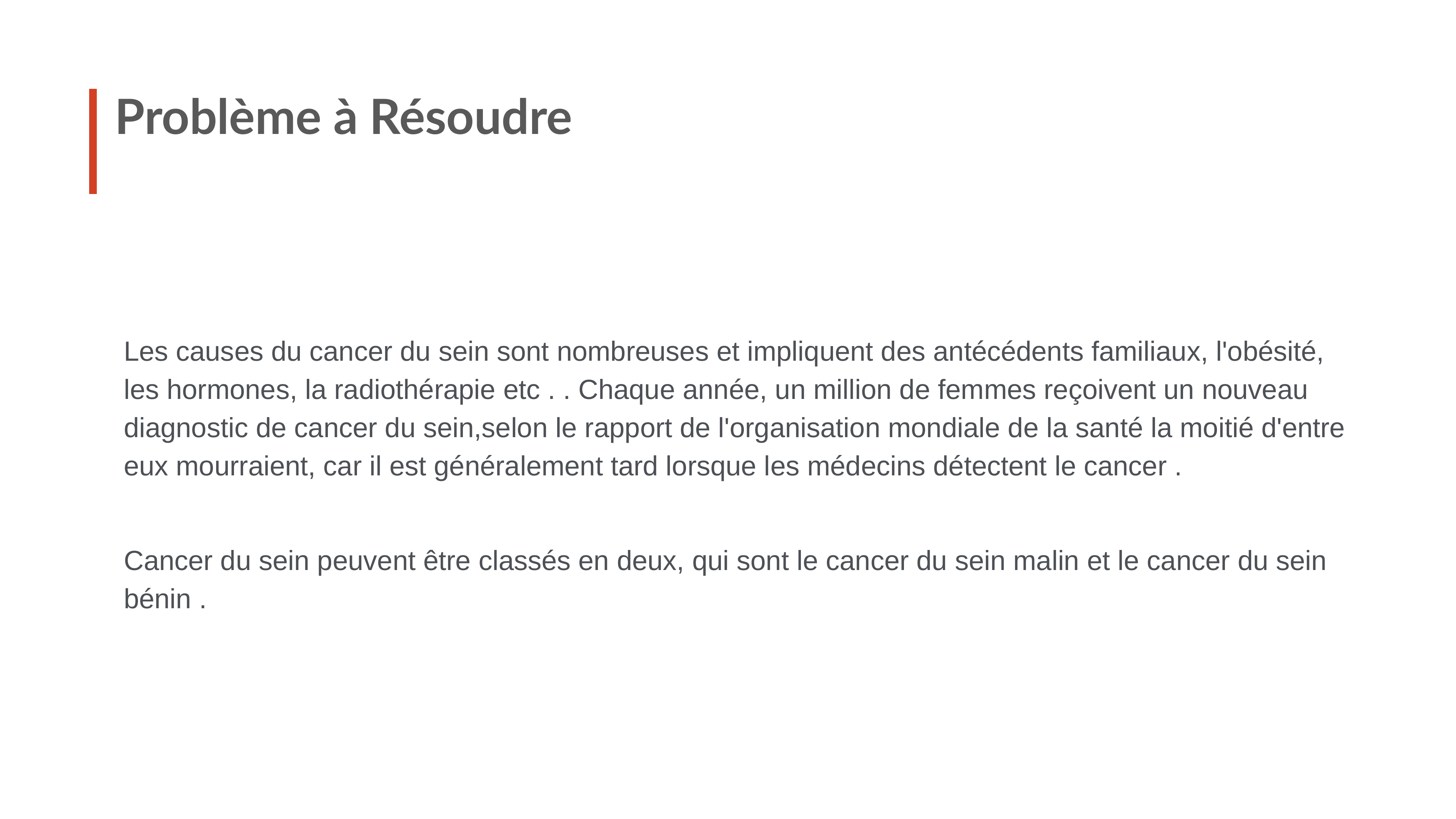

Problème à Résoudre

Les causes du cancer du sein sont nombreuses et impliquent des antécédents familiaux, l'obésité, les hormones, la radiothérapie etc . . Chaque année, un million de femmes reçoivent un nouveau diagnostic de cancer du sein,selon le rapport de l'organisation mondiale de la santé la moitié d'entre eux mourraient, car il est généralement tard lorsque les médecins détectent le cancer .

Cancer du sein peuvent être classés en deux, qui sont le cancer du sein malin et le cancer du sein bénin .